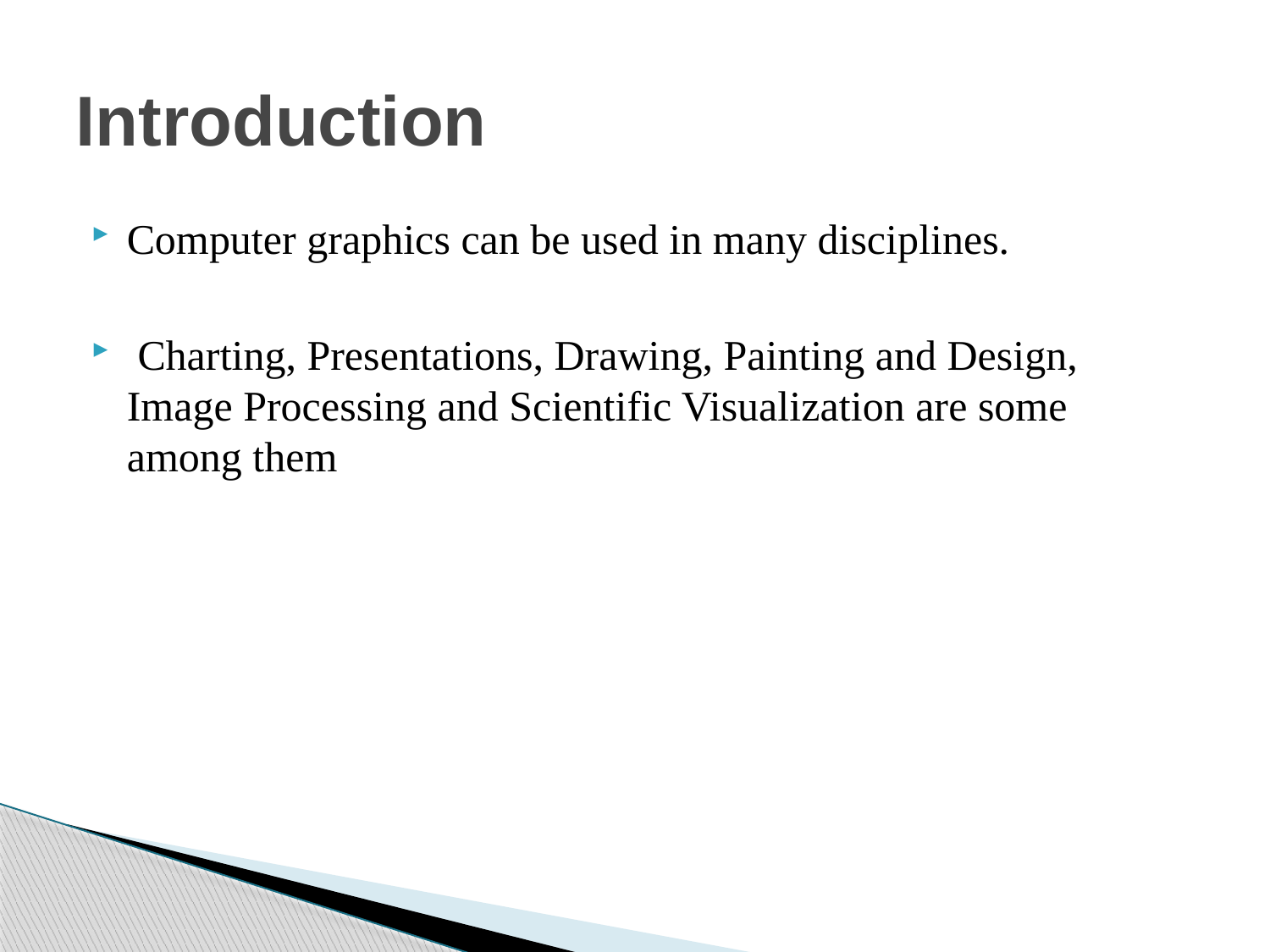

# Introduction
Computer graphics can be used in many disciplines.

 Charting, Presentations, Drawing, Painting and Design, Image Processing and Scientific Visualization are some among them